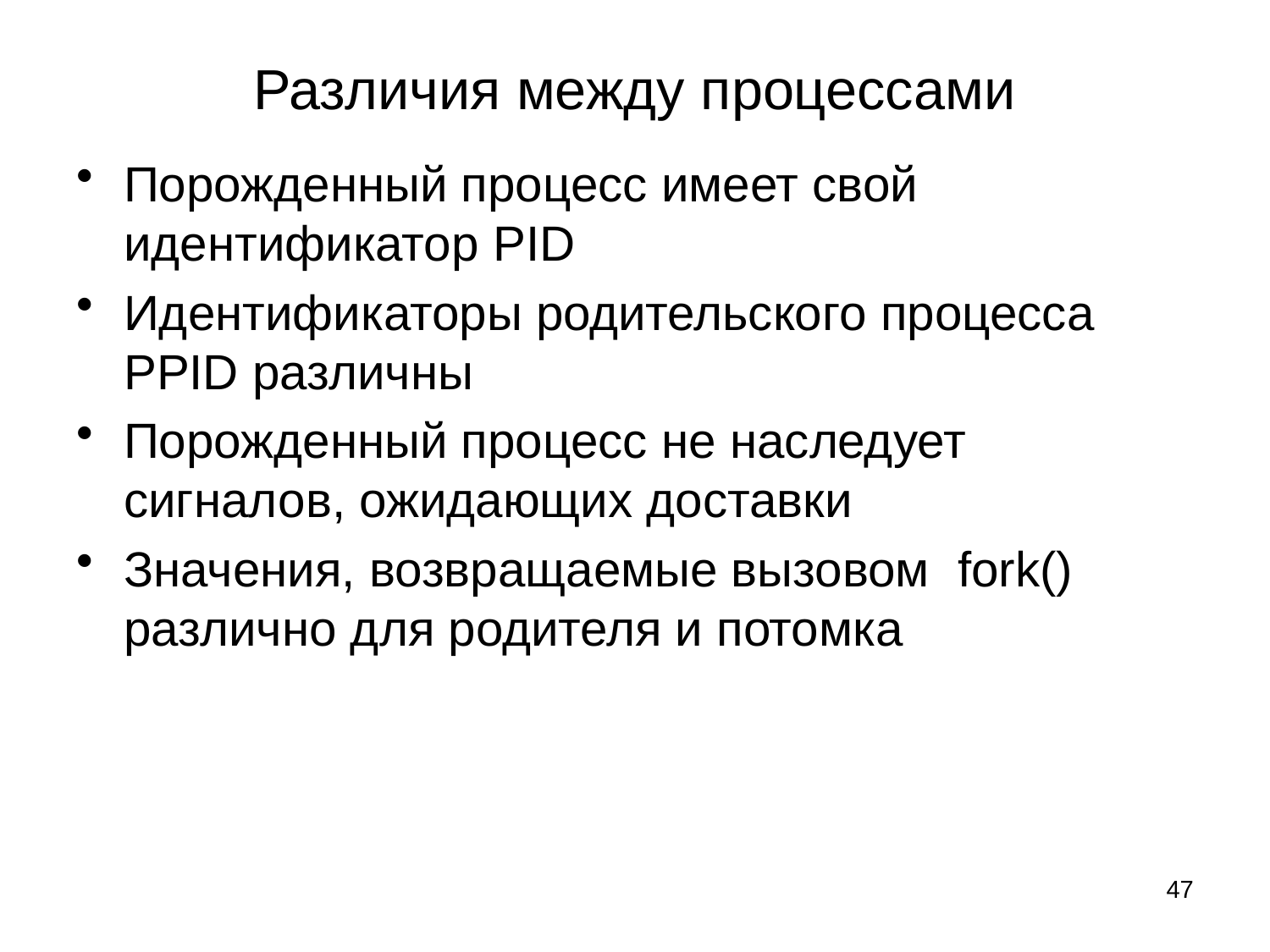

# Различия между процессами
Порожденный процесс имеет свой идентификатор PID
Идентификаторы родительского процесса PPID различны
Порожденный процесс не наследует сигналов, ожидающих доставки
Значения, возвращаемые вызовом  fork() различно для родителя и потомка
47